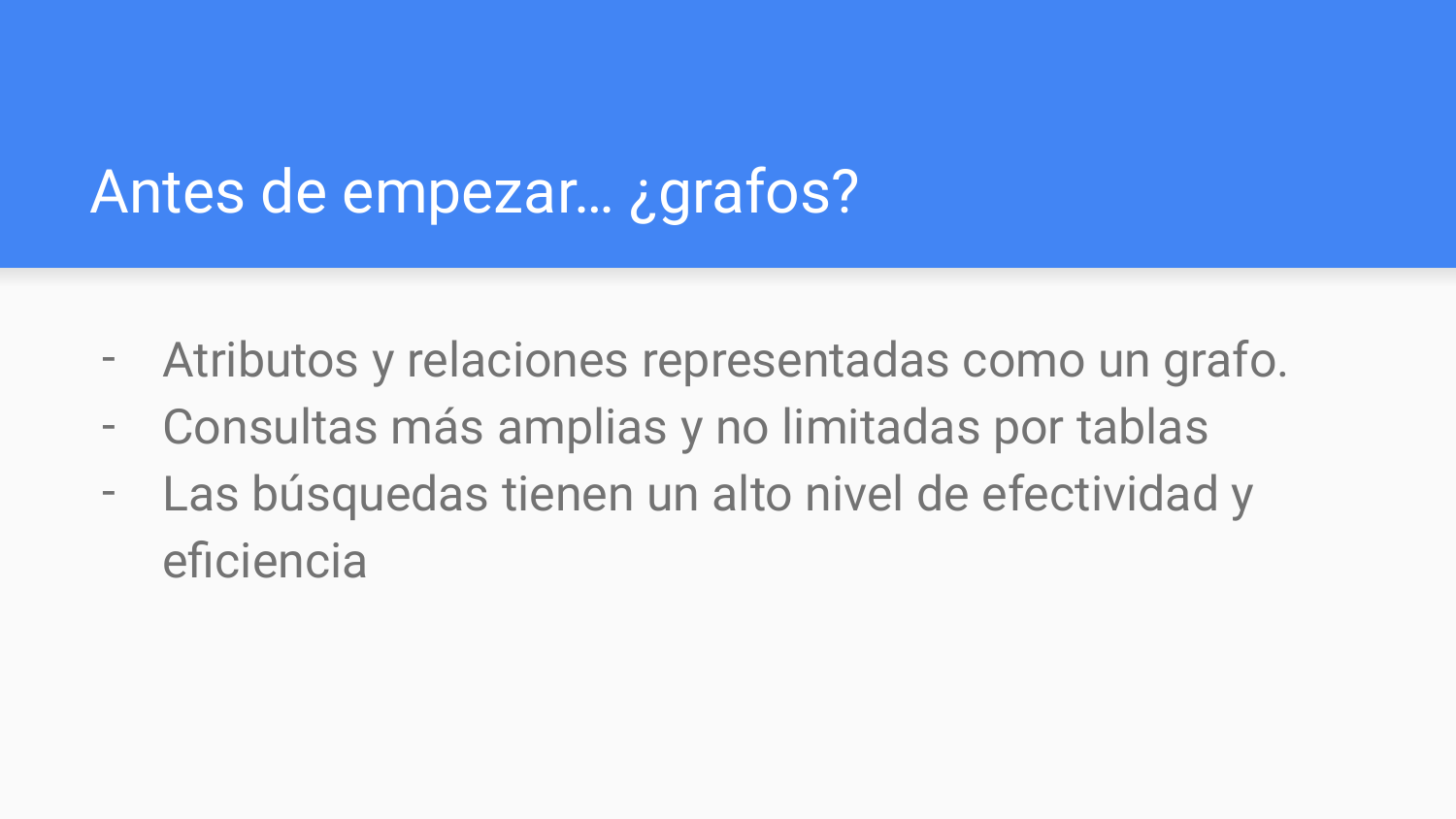

# Antes de empezar… ¿grafos?
Atributos y relaciones representadas como un grafo.
Consultas más amplias y no limitadas por tablas
Las búsquedas tienen un alto nivel de efectividad y eficiencia